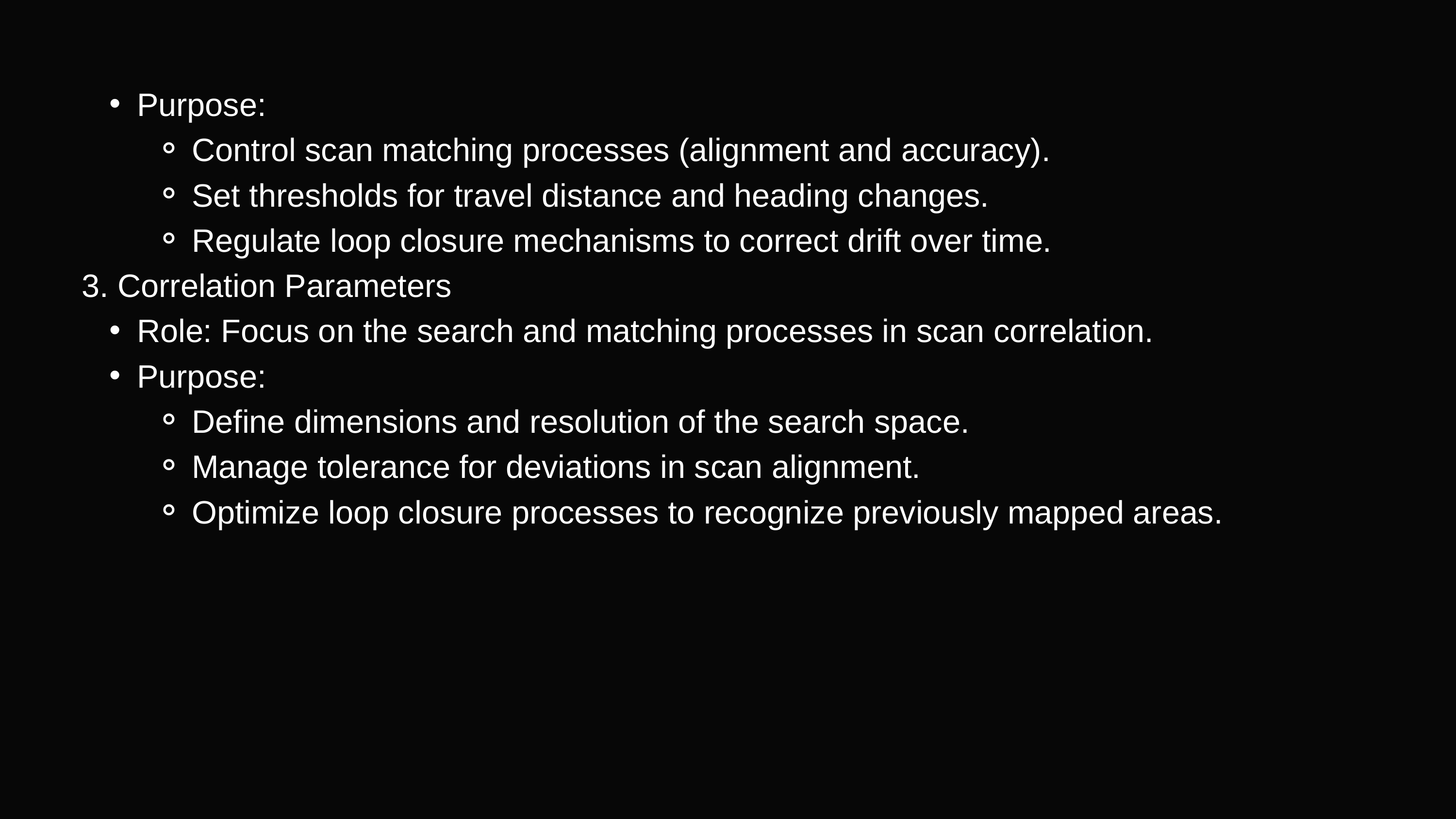

Purpose:
Control scan matching processes (alignment and accuracy).
Set thresholds for travel distance and heading changes.
Regulate loop closure mechanisms to correct drift over time.
3. Correlation Parameters
Role: Focus on the search and matching processes in scan correlation.
Purpose:
Define dimensions and resolution of the search space.
Manage tolerance for deviations in scan alignment.
Optimize loop closure processes to recognize previously mapped areas.